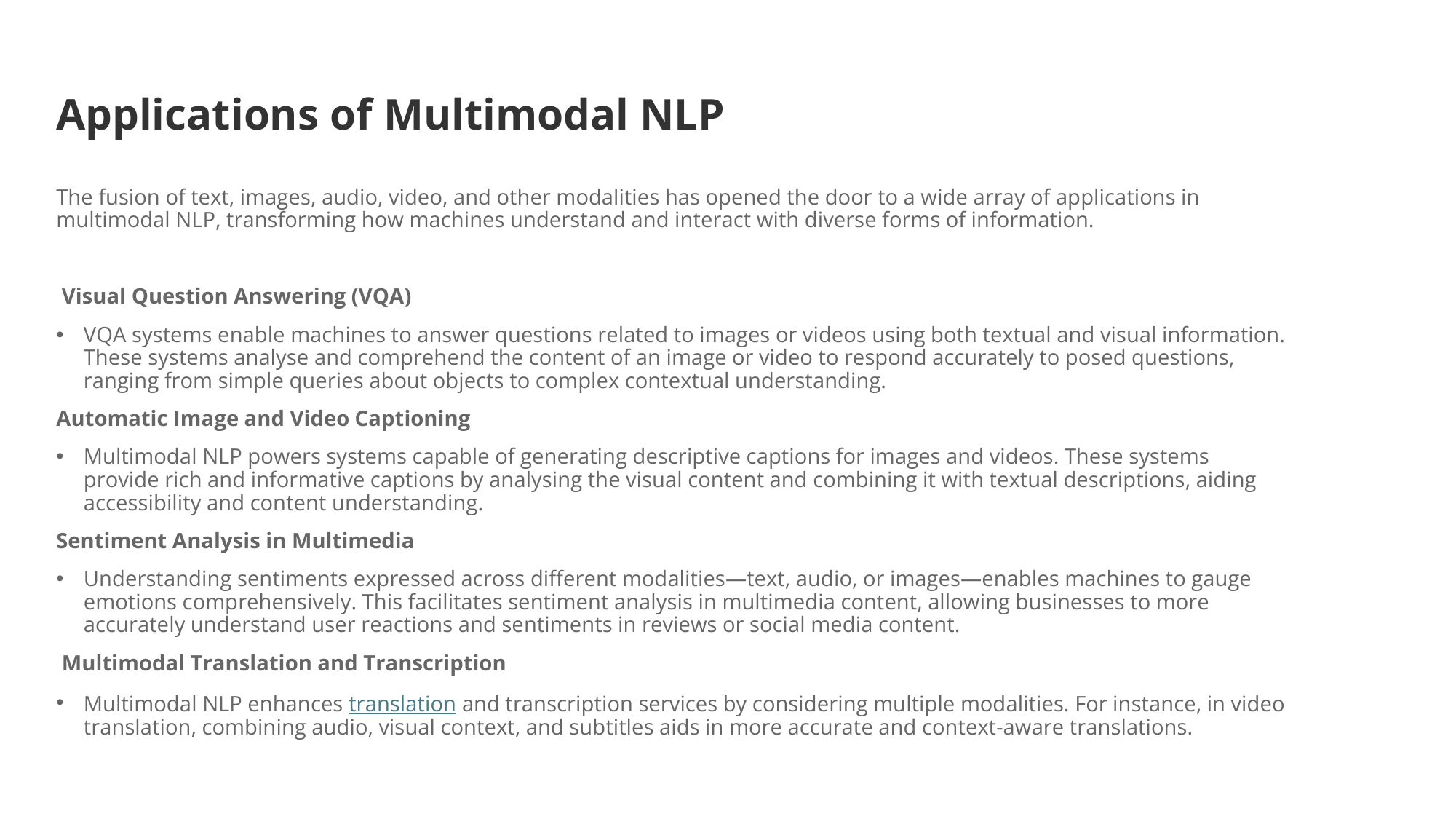

# Applications of Multimodal NLP
The fusion of text, images, audio, video, and other modalities has opened the door to a wide array of applications in multimodal NLP, transforming how machines understand and interact with diverse forms of information.

 Visual Question Answering (VQA)
VQA systems enable machines to answer questions related to images or videos using both textual and visual information. These systems analyse and comprehend the content of an image or video to respond accurately to posed questions, ranging from simple queries about objects to complex contextual understanding.
Automatic Image and Video Captioning
Multimodal NLP powers systems capable of generating descriptive captions for images and videos. These systems provide rich and informative captions by analysing the visual content and combining it with textual descriptions, aiding accessibility and content understanding.
Sentiment Analysis in Multimedia
Understanding sentiments expressed across different modalities—text, audio, or images—enables machines to gauge emotions comprehensively. This facilitates sentiment analysis in multimedia content, allowing businesses to more accurately understand user reactions and sentiments in reviews or social media content.
 Multimodal Translation and Transcription
Multimodal NLP enhances translation and transcription services by considering multiple modalities. For instance, in video translation, combining audio, visual context, and subtitles aids in more accurate and context-aware translations.